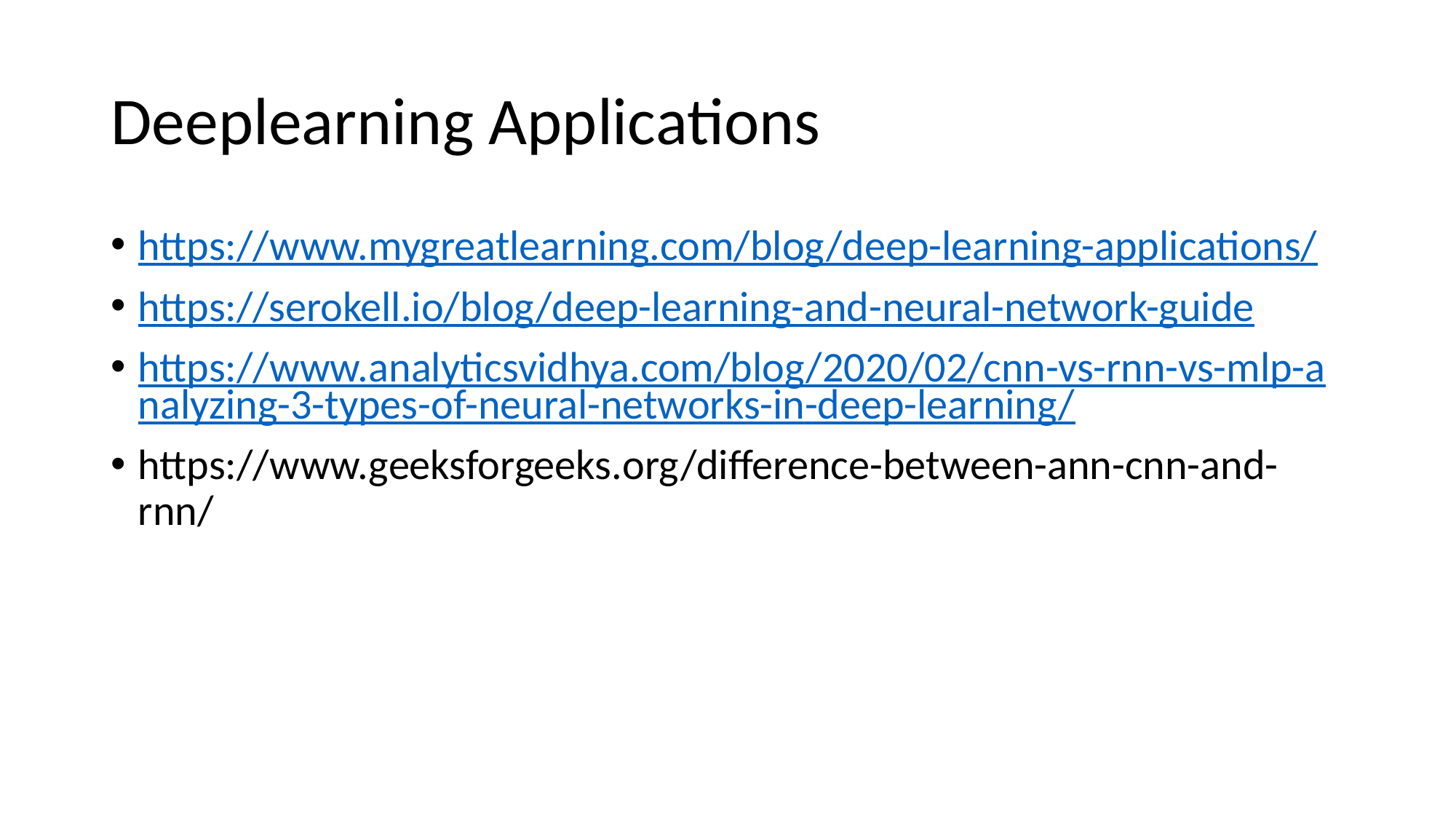

# Deeplearning Applications
https://www.mygreatlearning.com/blog/deep-learning-applications/
https://serokell.io/blog/deep-learning-and-neural-network-guide
https://www.analyticsvidhya.com/blog/2020/02/cnn-vs-rnn-vs-mlp-analyzing-3-types-of-neural-networks-in-deep-learning/
https://www.geeksforgeeks.org/difference-between-ann-cnn-and-rnn/